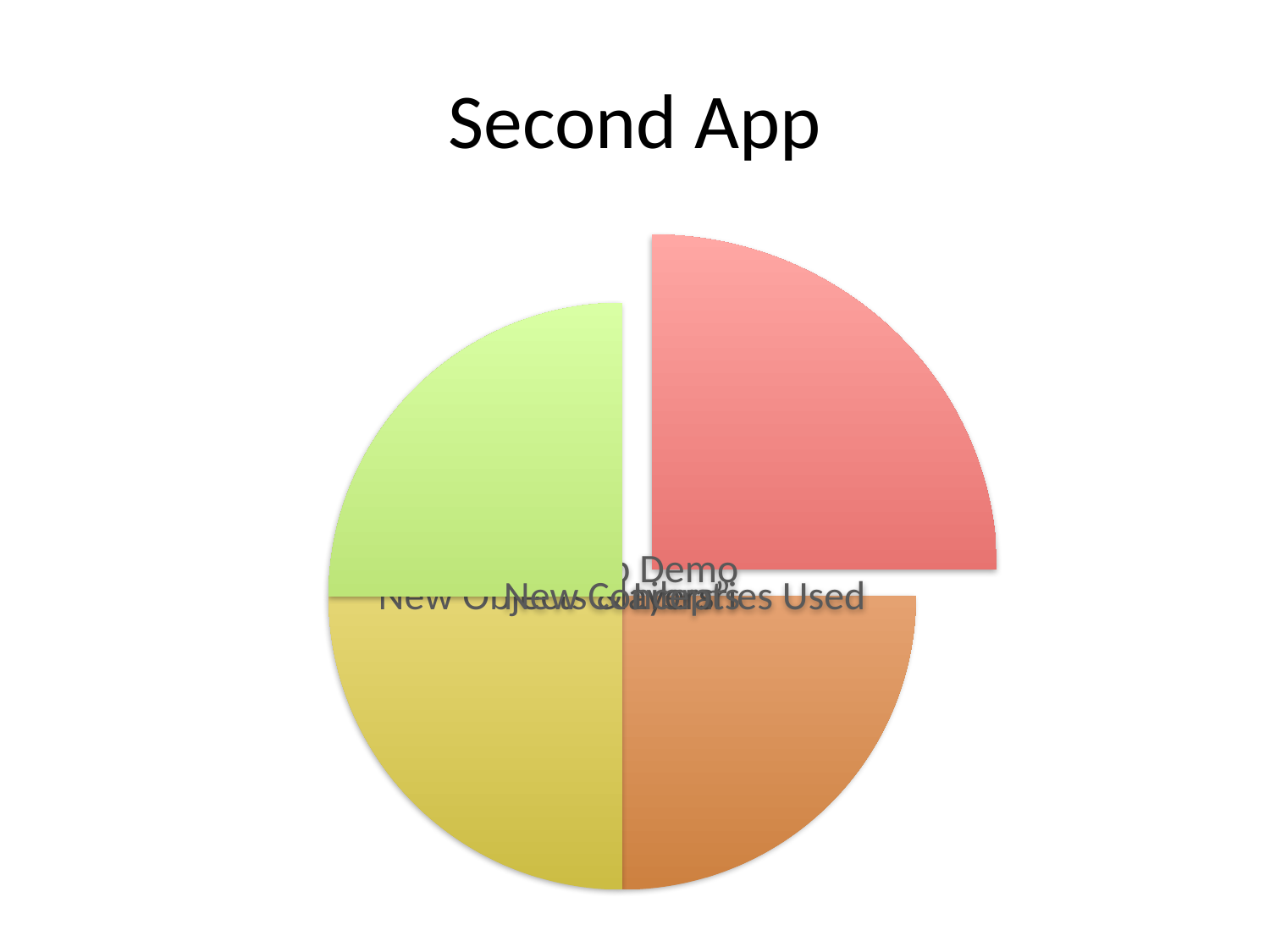

# Second App
App Demo
“Key Players”
New Objects & Libraries Used
New Concepts